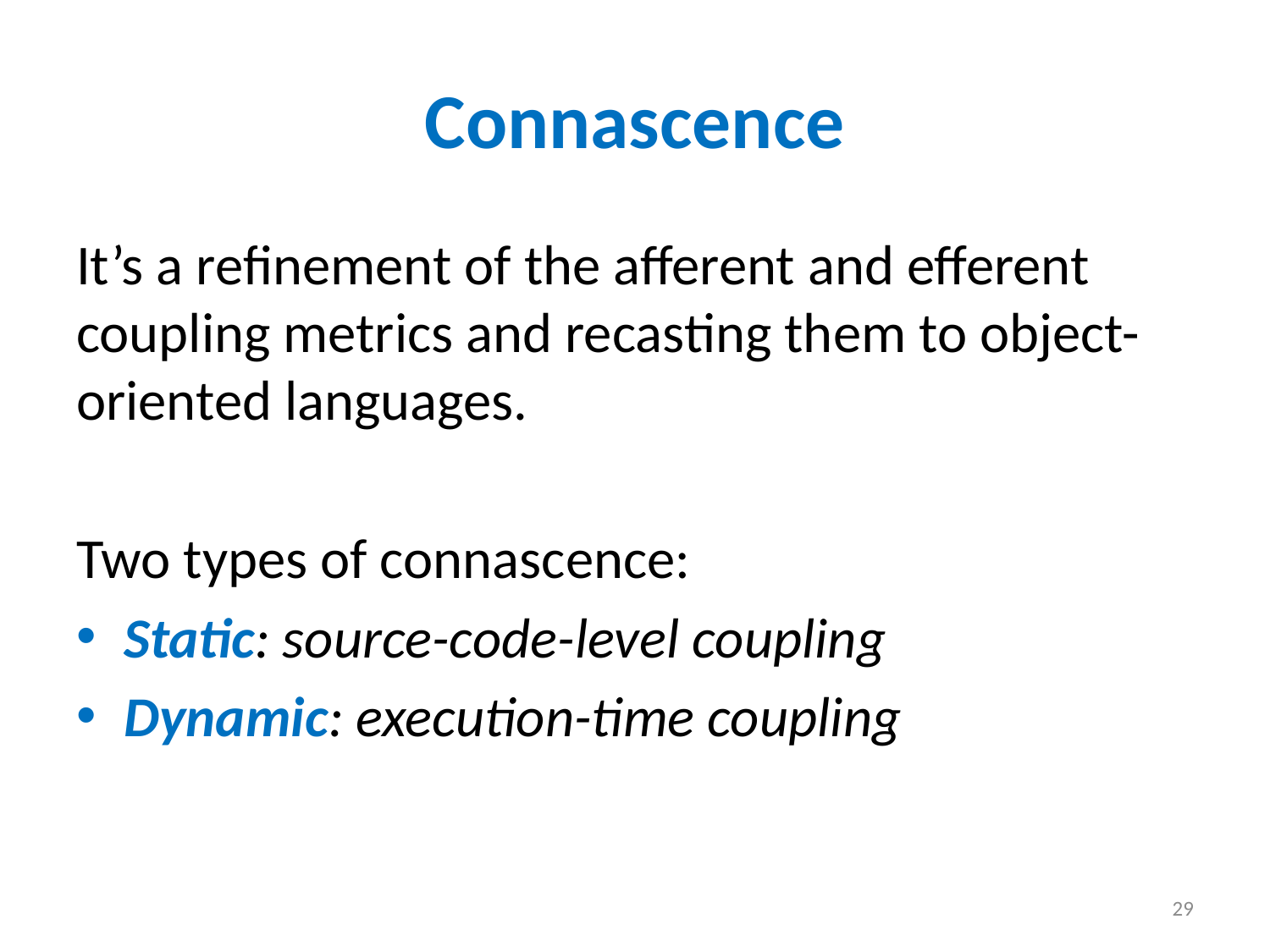

# Connascence
It’s a refinement of the afferent and efferent coupling metrics and recasting them to object-oriented languages.

Two types of connascence:
Static: source-code-level coupling
Dynamic: execution-time coupling

29